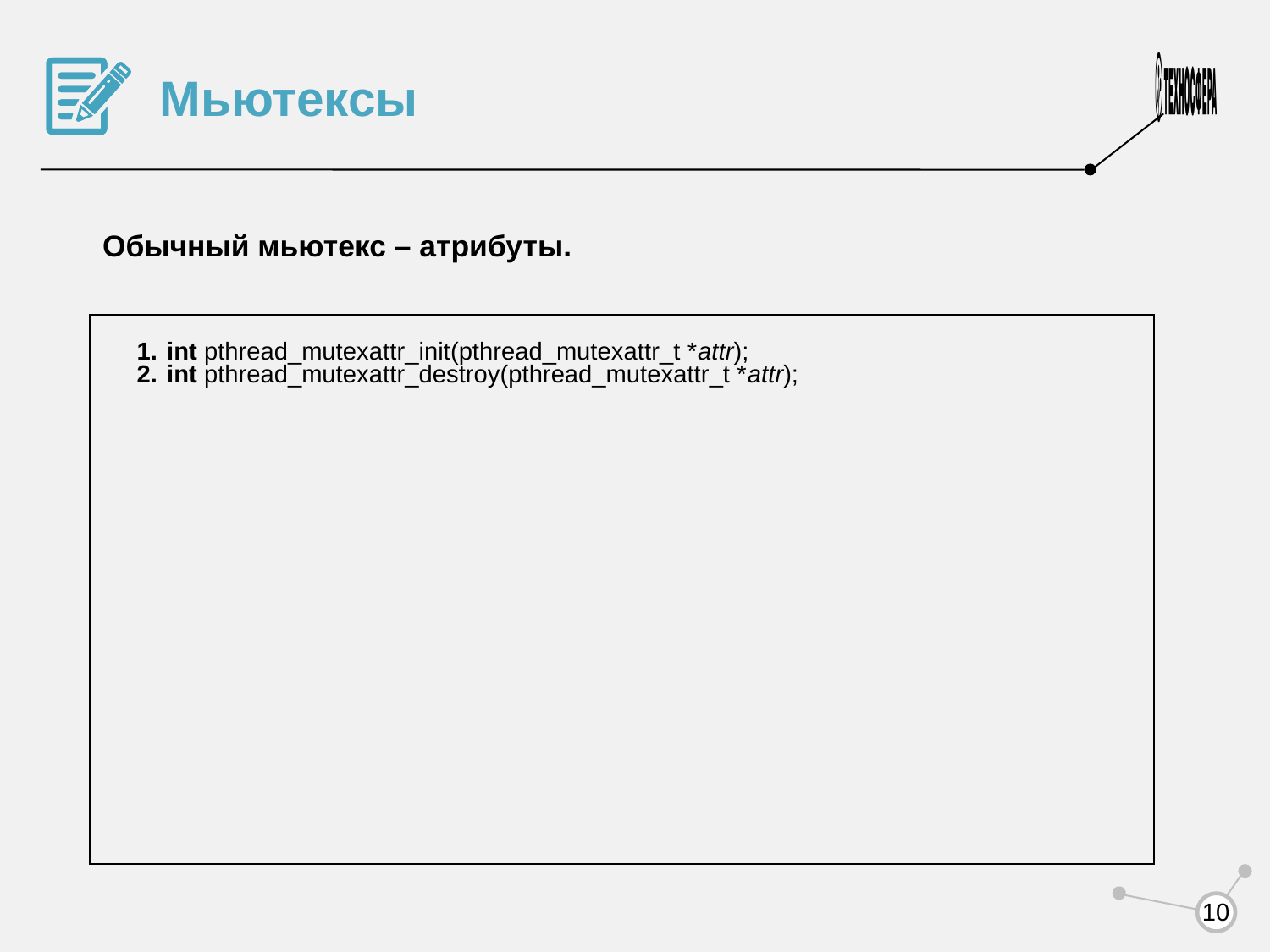

Мьютексы
Обычный мьютекс – атрибуты.
int pthread_mutexattr_init(pthread_mutexattr_t *attr);
int pthread_mutexattr_destroy(pthread_mutexattr_t *attr);

10